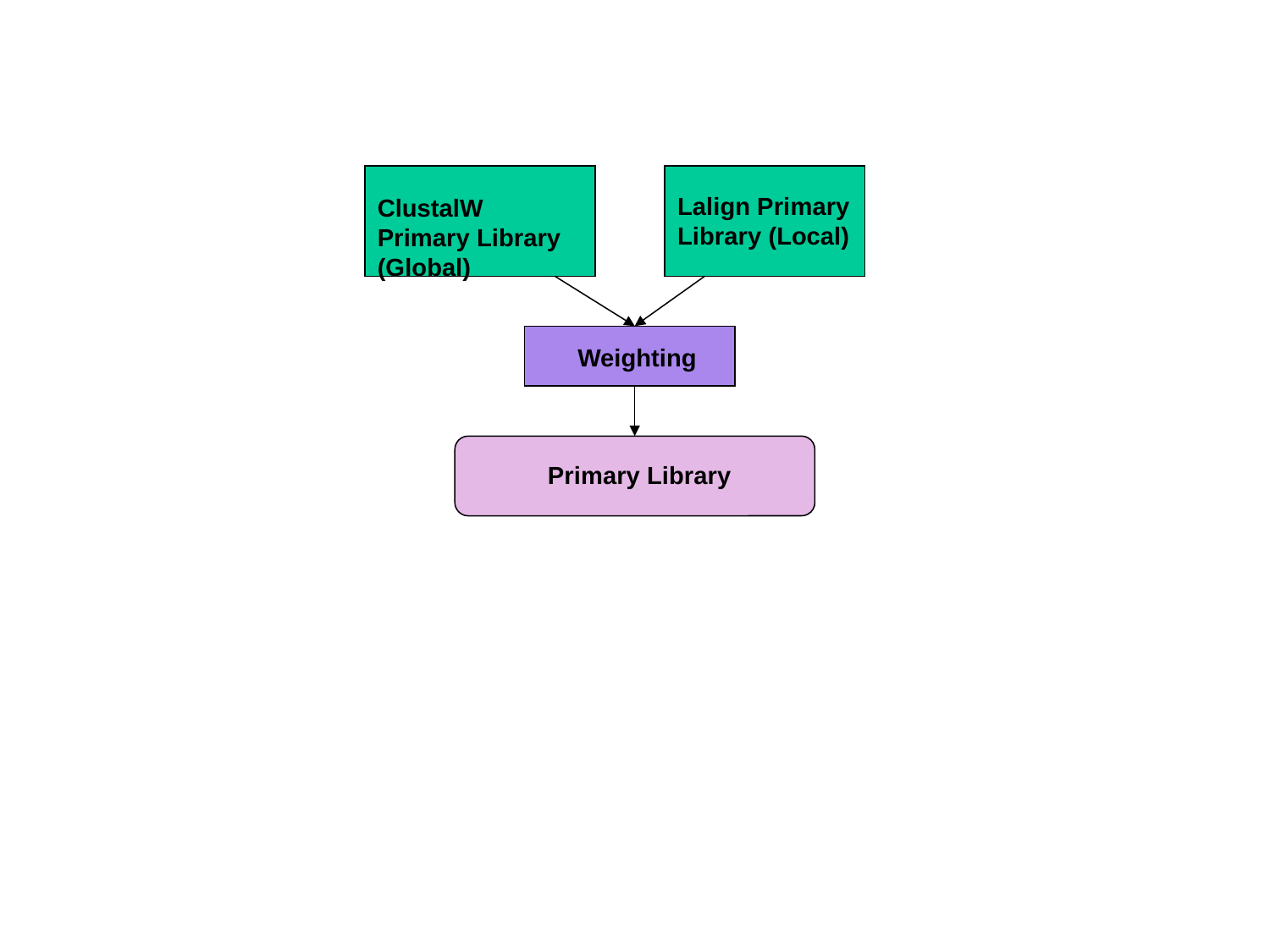

ClustalW Primary Library (Global)

Lalign Primary Library (Local)

Weighting

Primary Library